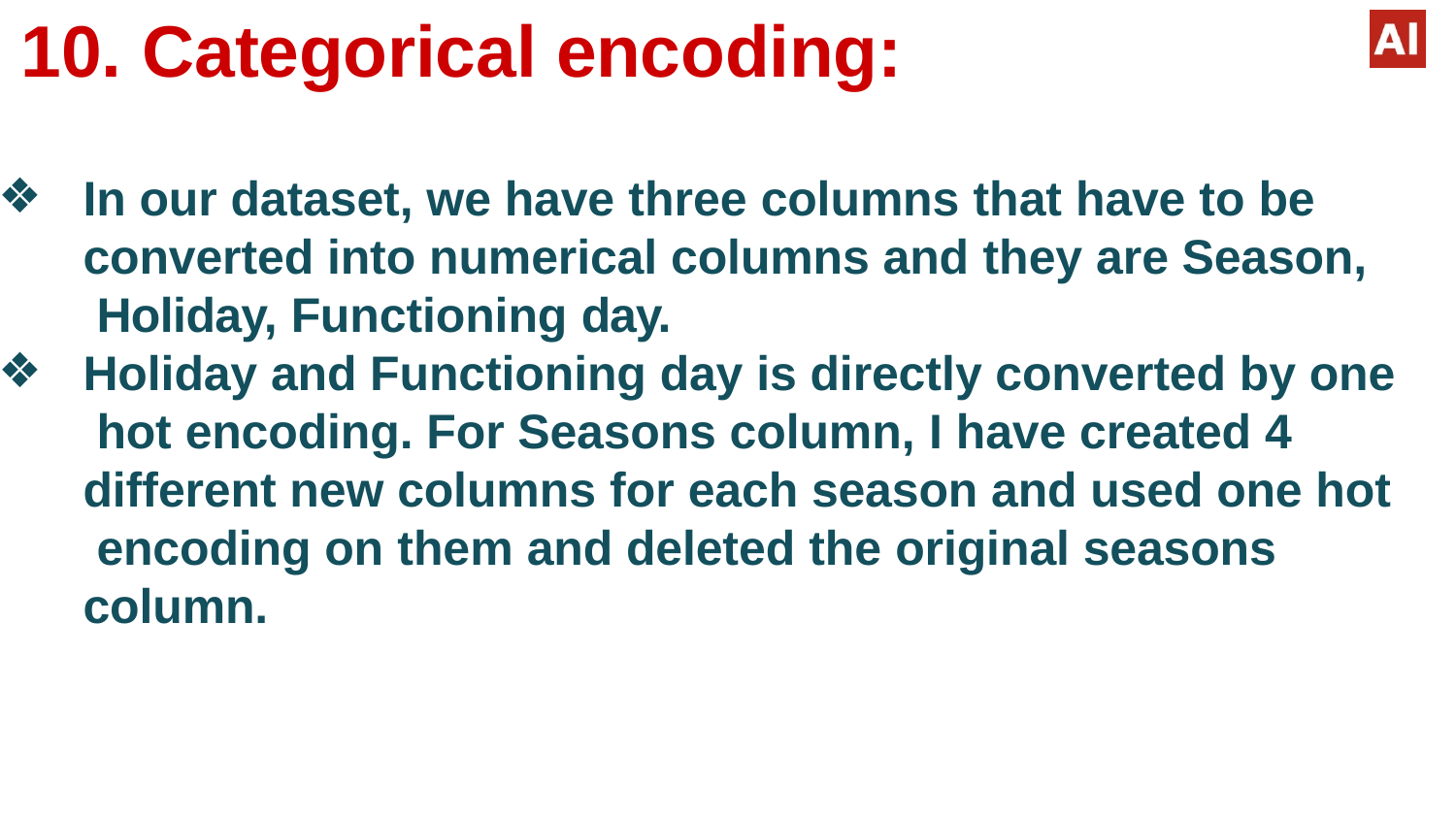

# 10. Categorical encoding:

In our dataset, we have three columns that have to be  converted into numerical columns and they are Season,  Holiday, Functioning day.
Holiday and Functioning day is directly converted by one  hot encoding. For Seasons column, I have created 4  different new columns for each season and used one hot  encoding on them and deleted the original seasons  column.